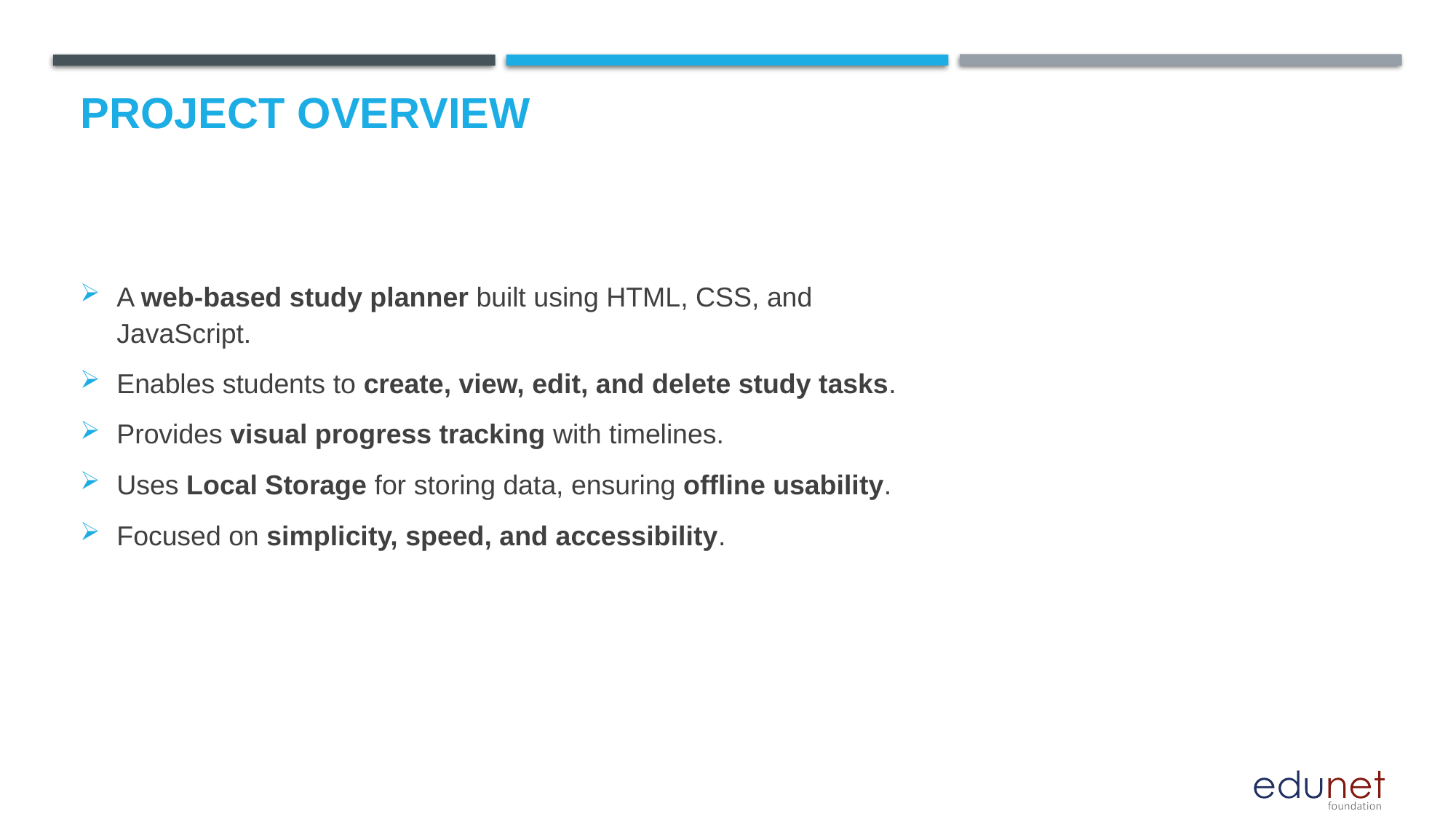

# PROJECT OVERVIEW
A web-based study planner built using HTML, CSS, and JavaScript.
Enables students to create, view, edit, and delete study tasks.
Provides visual progress tracking with timelines.
Uses Local Storage for storing data, ensuring offline usability.
Focused on simplicity, speed, and accessibility.